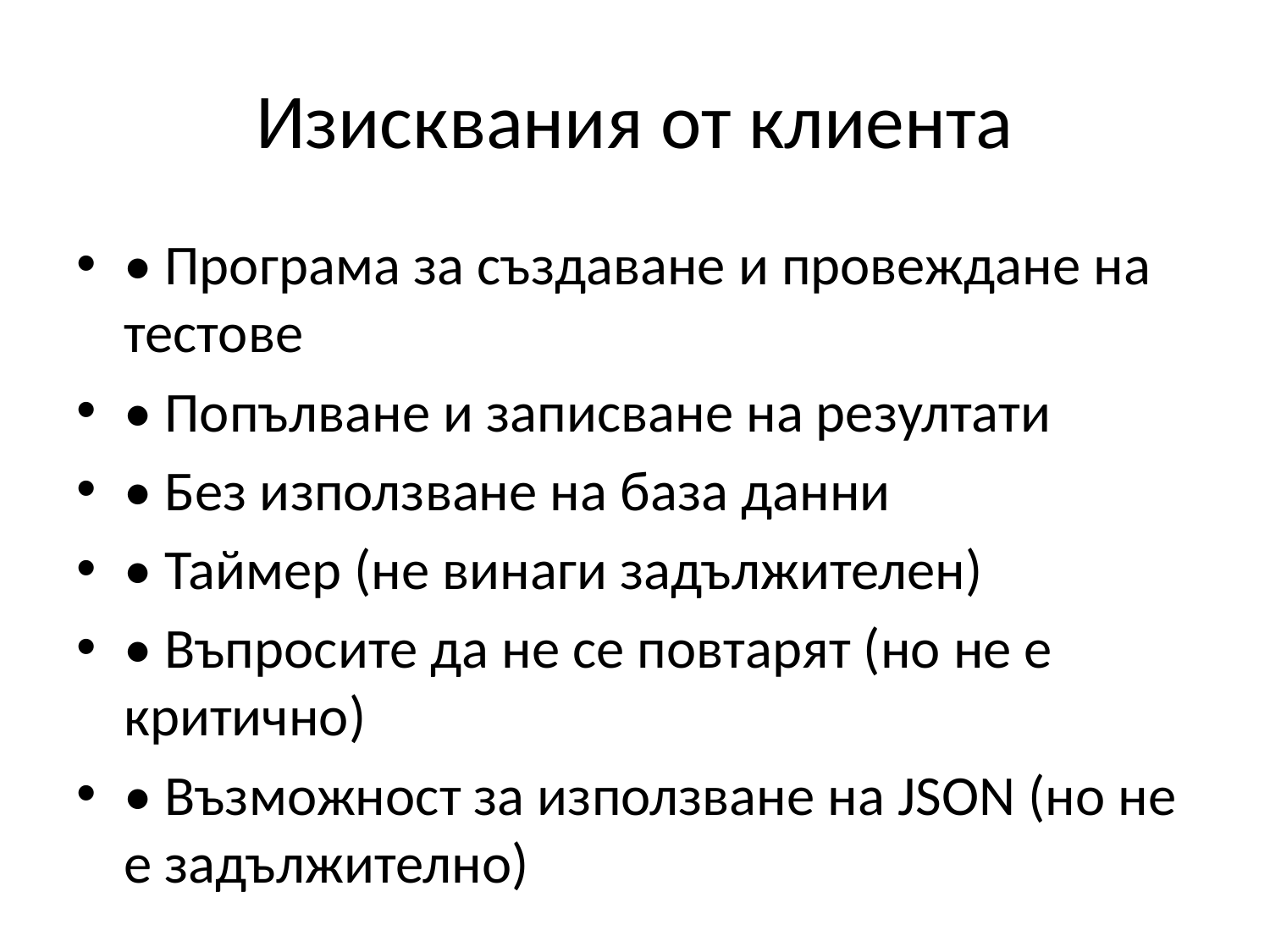

# Изисквания от клиента
• Програма за създаване и провеждане на тестове
• Попълване и записване на резултати
• Без използване на база данни
• Таймер (не винаги задължителен)
• Въпросите да не се повтарят (но не е критично)
• Възможност за използване на JSON (но не е задължително)